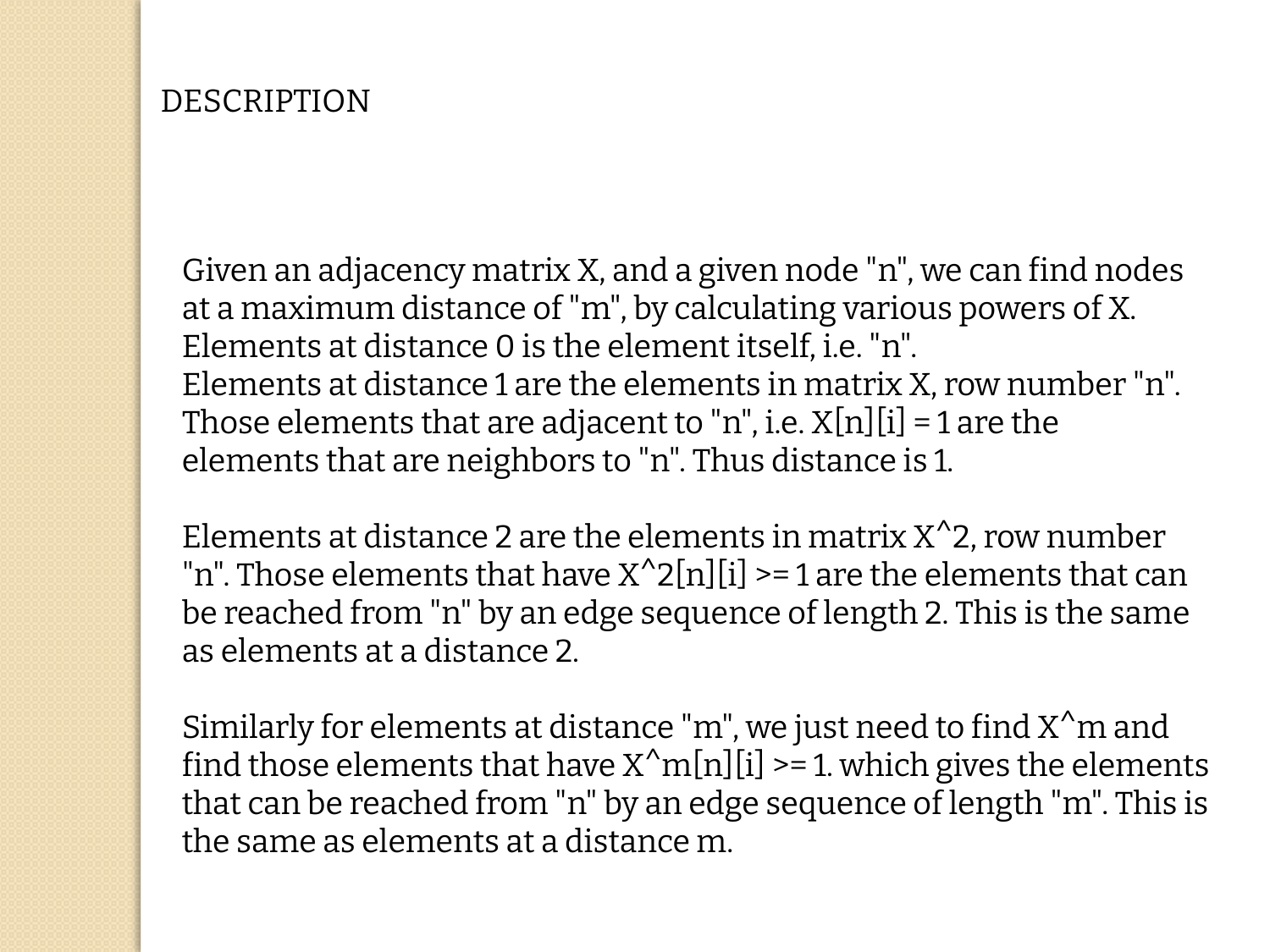

DESCRIPTION
Given an adjacency matrix X, and a given node "n", we can find nodes at a maximum distance of "m", by calculating various powers of X.
Elements at distance 0 is the element itself, i.e. "n".
Elements at distance 1 are the elements in matrix X, row number "n". Those elements that are adjacent to "n", i.e. X[n][i] = 1 are the
elements that are neighbors to "n". Thus distance is 1.

Elements at distance 2 are the elements in matrix X^2, row number "n". Those elements that have X^2[n][i] >= 1 are the elements that can
be reached from "n" by an edge sequence of length 2. This is the same as elements at a distance 2.

Similarly for elements at distance "m", we just need to find X^m and find those elements that have X^m[n][i] >= 1. which gives the elements
that can be reached from "n" by an edge sequence of length "m". This is the same as elements at a distance m.